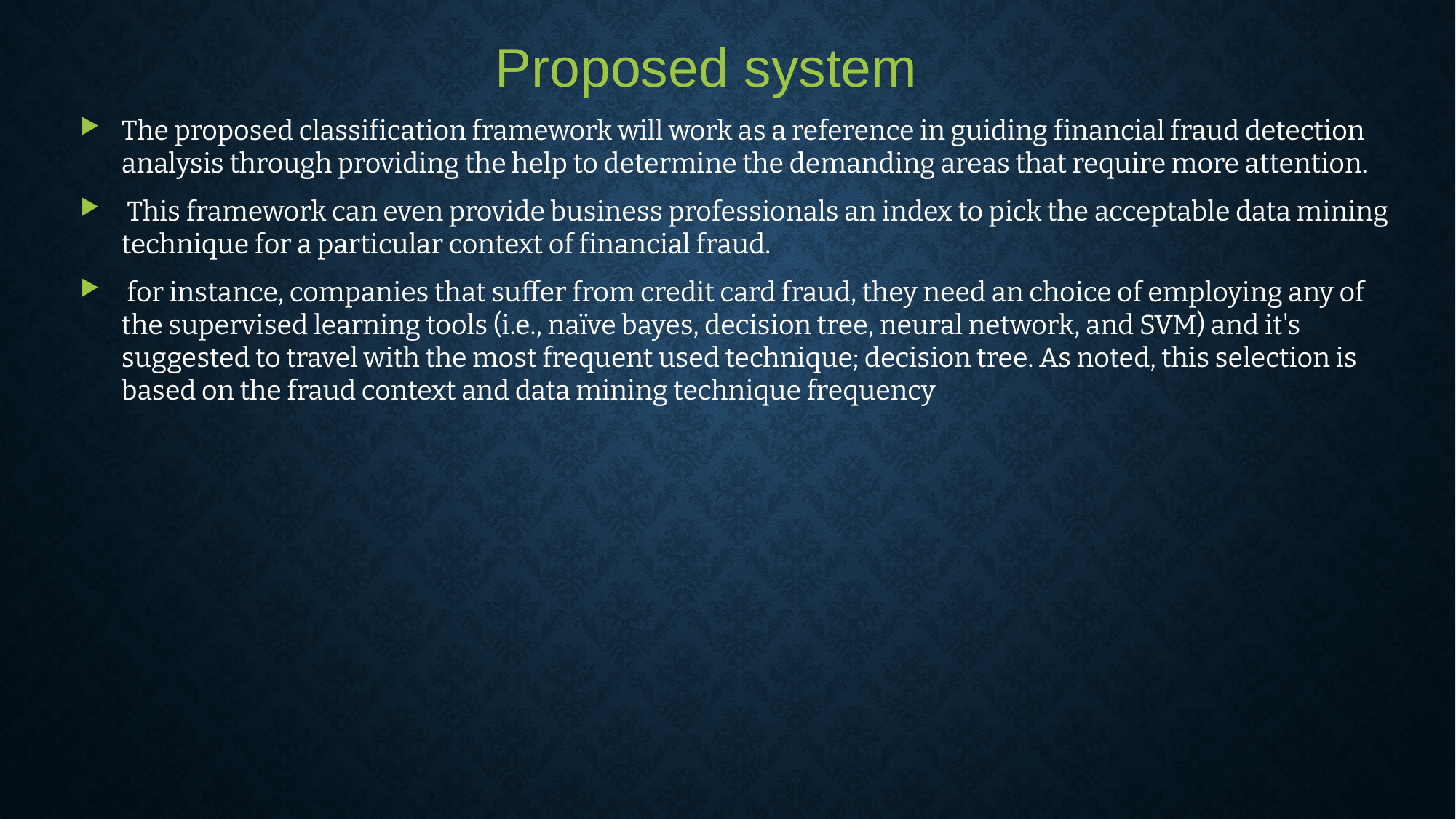

Proposed system
The proposed classification framework will work as a reference in guiding financial fraud detection analysis through providing the help to determine the demanding areas that require more attention.
 This framework can even provide business professionals an index to pick the acceptable data mining technique for a particular context of financial fraud.
 for instance, companies that suffer from credit card fraud, they need an choice of employing any of the supervised learning tools (i.e., naïve bayes, decision tree, neural network, and SVM) and it's suggested to travel with the most frequent used technique; decision tree. As noted, this selection is based on the fraud context and data mining technique frequency